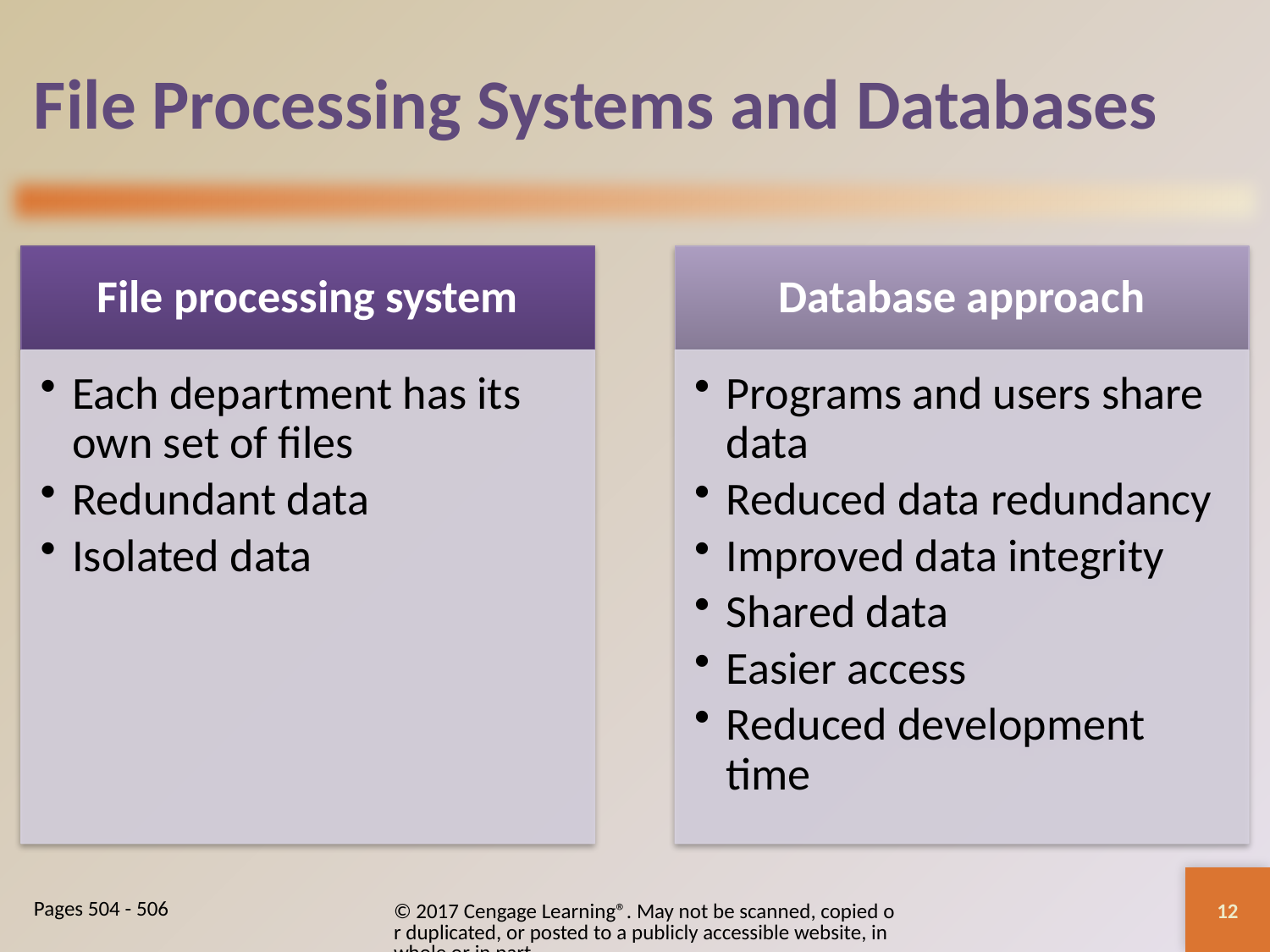

# File Processing Systems and Databases
File processing system
Each department has its own set of files
Redundant data
Isolated data
Database approach
Programs and users share data
Reduced data redundancy
Improved data integrity
Shared data
Easier access
Reduced development time
12
© 2017 Cengage Learning®. May not be scanned, copied or duplicated, or posted to a publicly accessible website, in whole or in part.
Pages 504 - 506